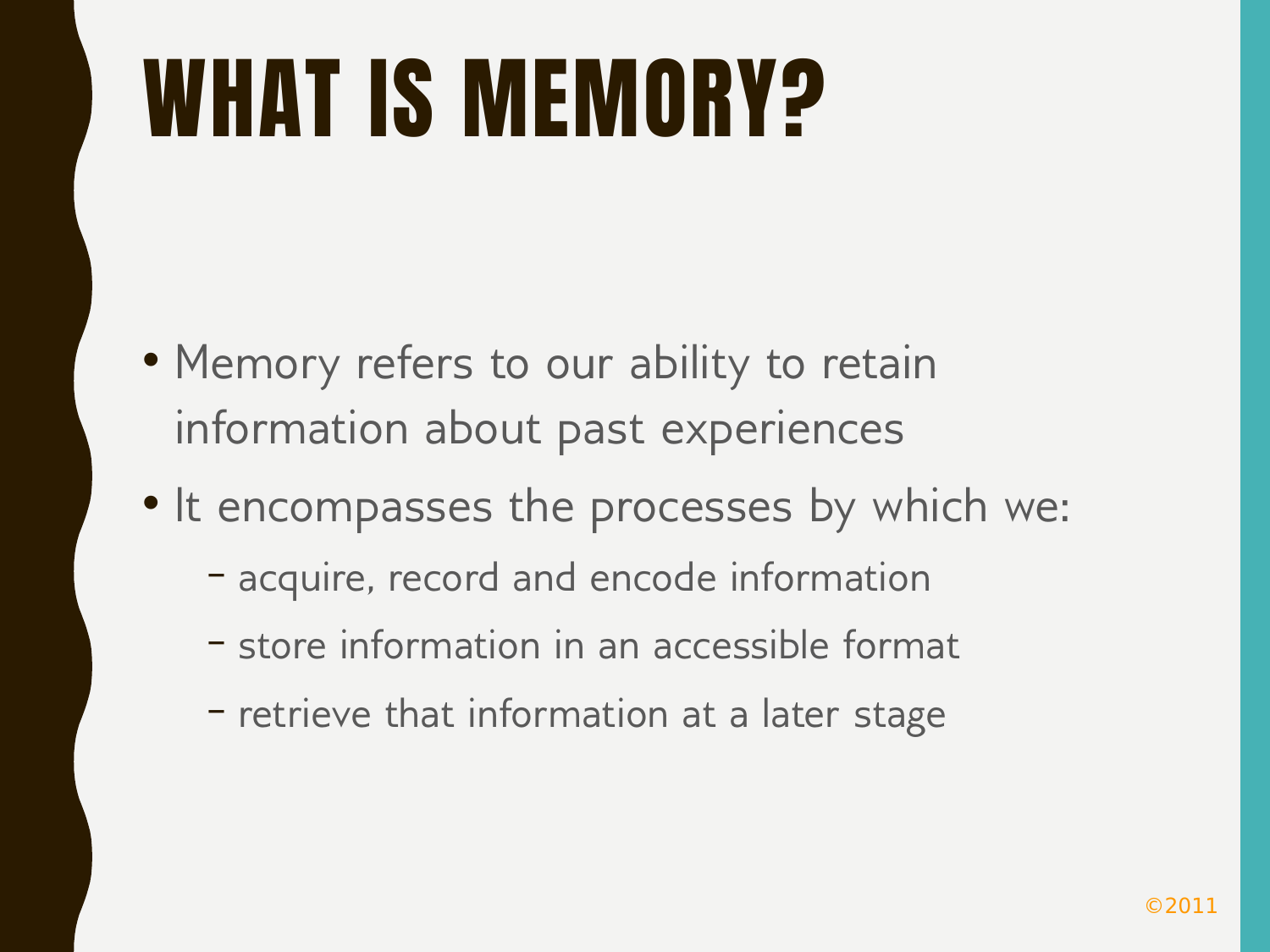

# What is memory?
Memory refers to our ability to retain information about past experiences
It encompasses the processes by which we:
acquire, record and encode information
store information in an accessible format
retrieve that information at a later stage